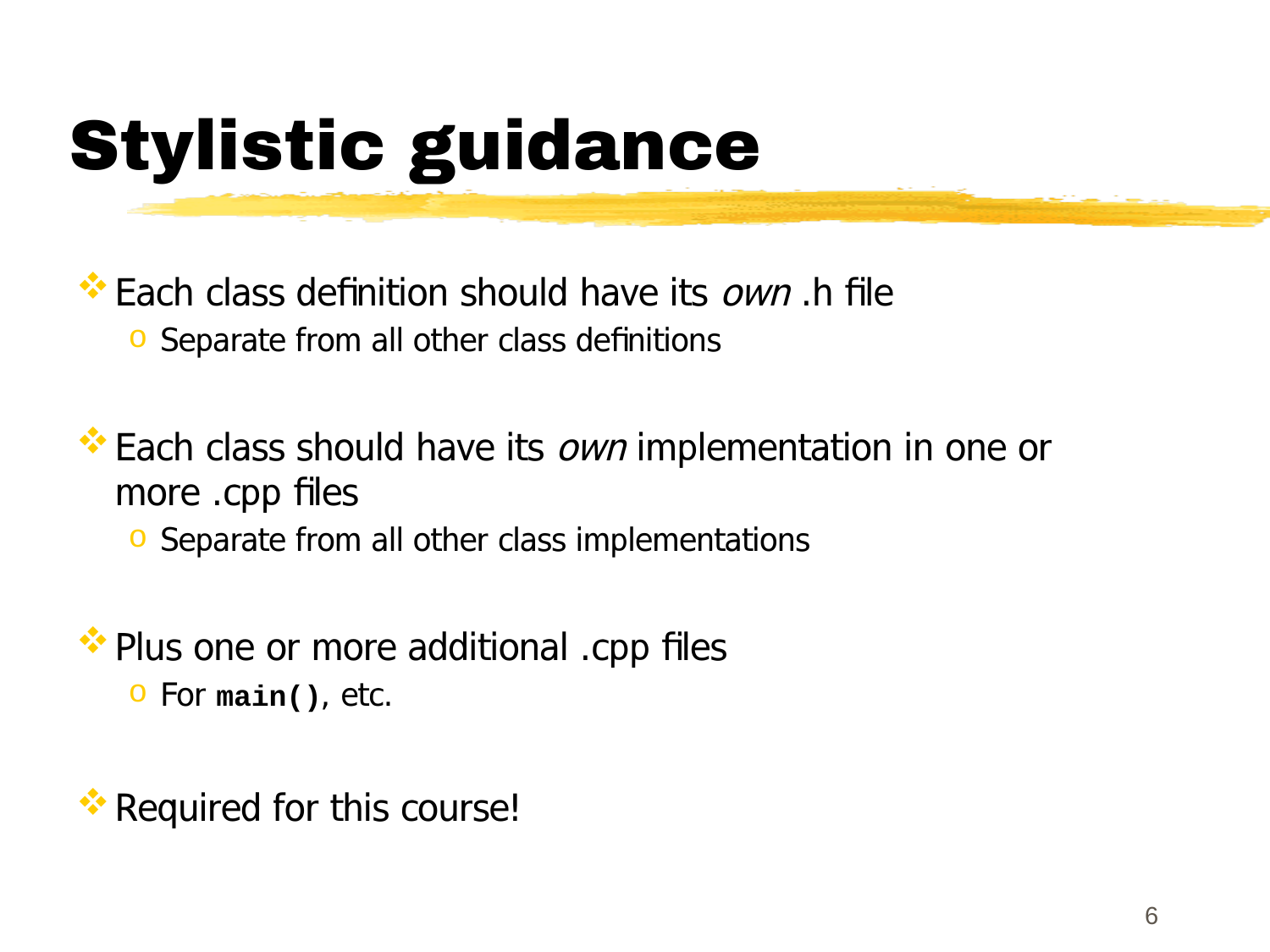

# Stylistic guidance
Each class definition should have its own .h file
Separate from all other class definitions

Each class should have its own implementation in one or more .cpp files
Separate from all other class implementations

Plus one or more additional .cpp files
For main(), etc.

Required for this course!

6